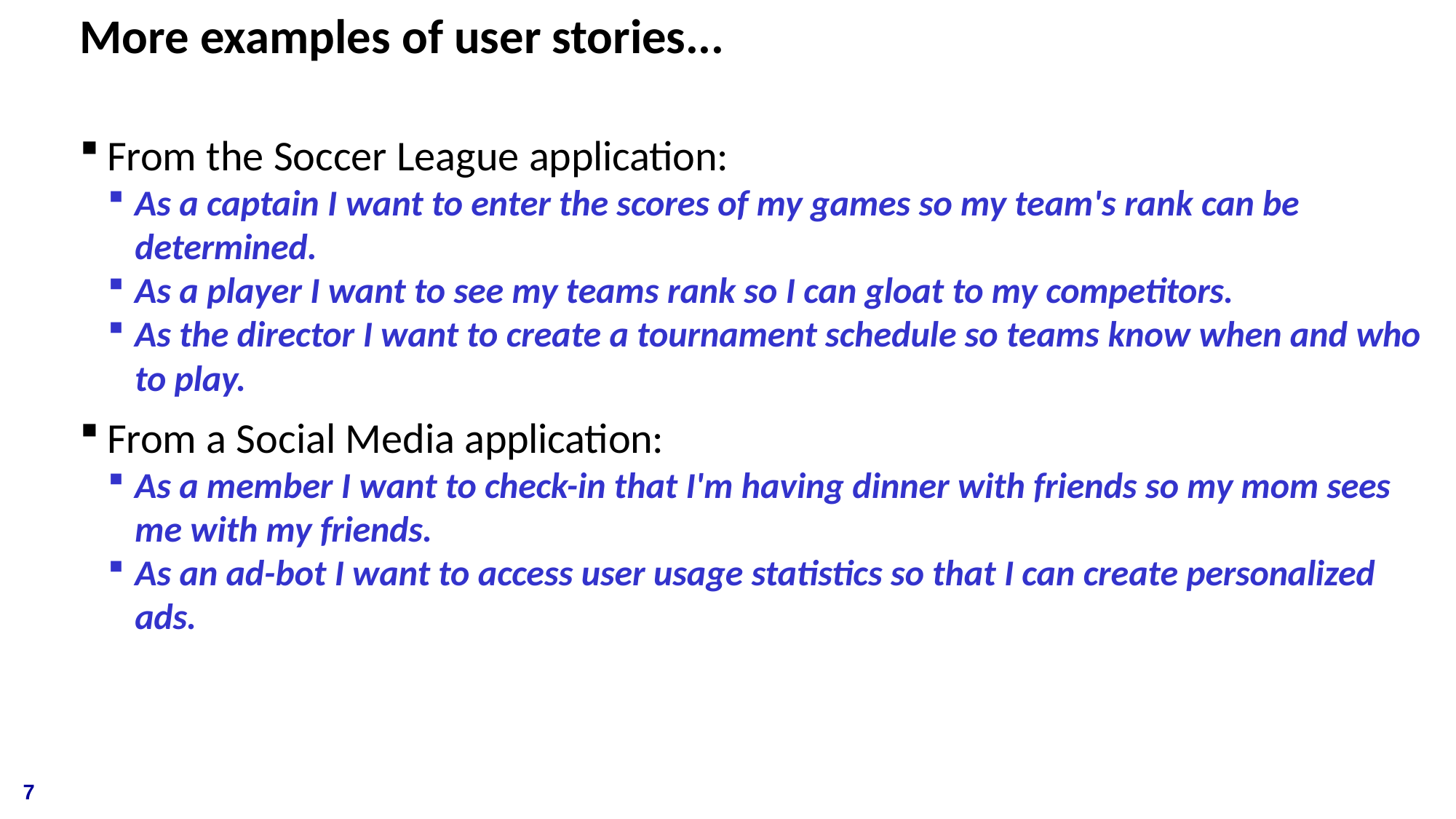

# More examples of user stories...
From the Soccer League application:
As a captain I want to enter the scores of my games so my team's rank can be
determined.
As a player I want to see my teams rank so I can gloat to my competitors.
As the director I want to create a tournament schedule so teams know when and who
to play.
From a Social Media application:
As a member I want to check-in that I'm having dinner with friends so my mom sees
me with my friends.
As an ad-bot I want to access user usage statistics so that I can create personalized ads.
7